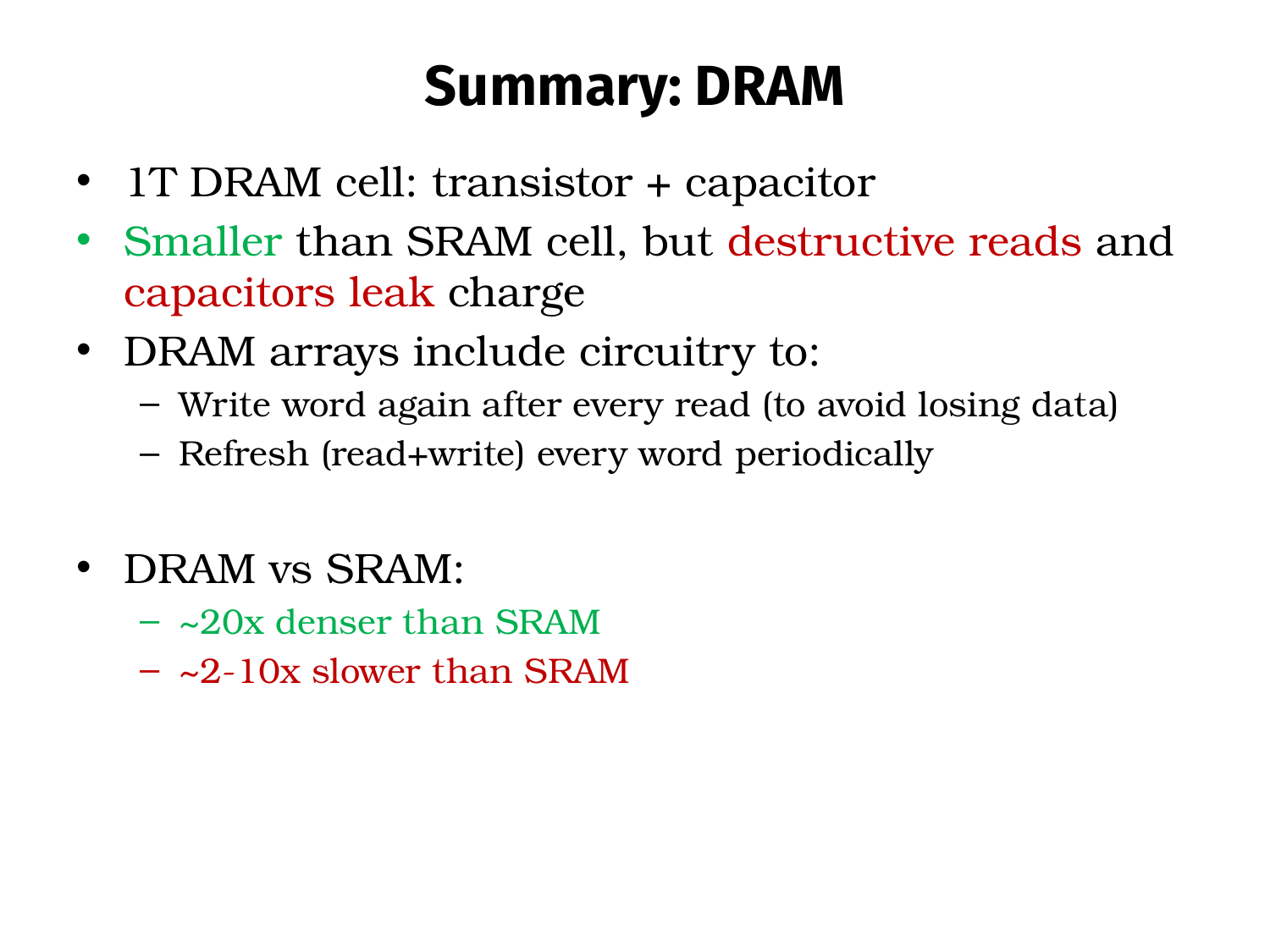

# Summary: DRAM
1T DRAM cell: transistor + capacitor
Smaller than SRAM cell, but destructive reads and capacitors leak charge
DRAM arrays include circuitry to:
Write word again after every read (to avoid losing data)
Refresh (read+write) every word periodically

DRAM vs SRAM:
~20x denser than SRAM
~2-10x slower than SRAM